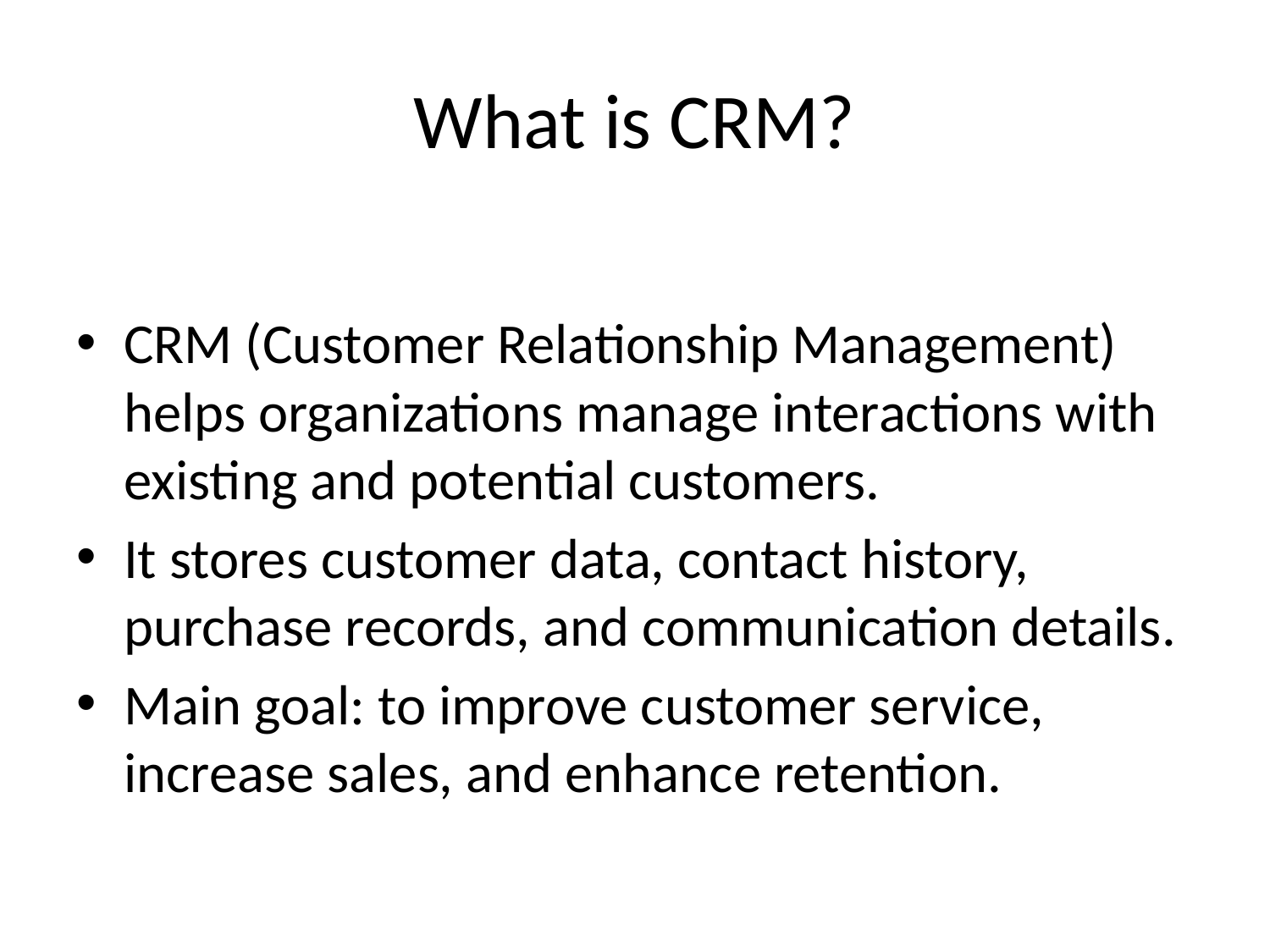

# What is CRM?

CRM (Customer Relationship Management) helps organizations manage interactions with existing and potential customers.
It stores customer data, contact history, purchase records, and communication details.
Main goal: to improve customer service, increase sales, and enhance retention.